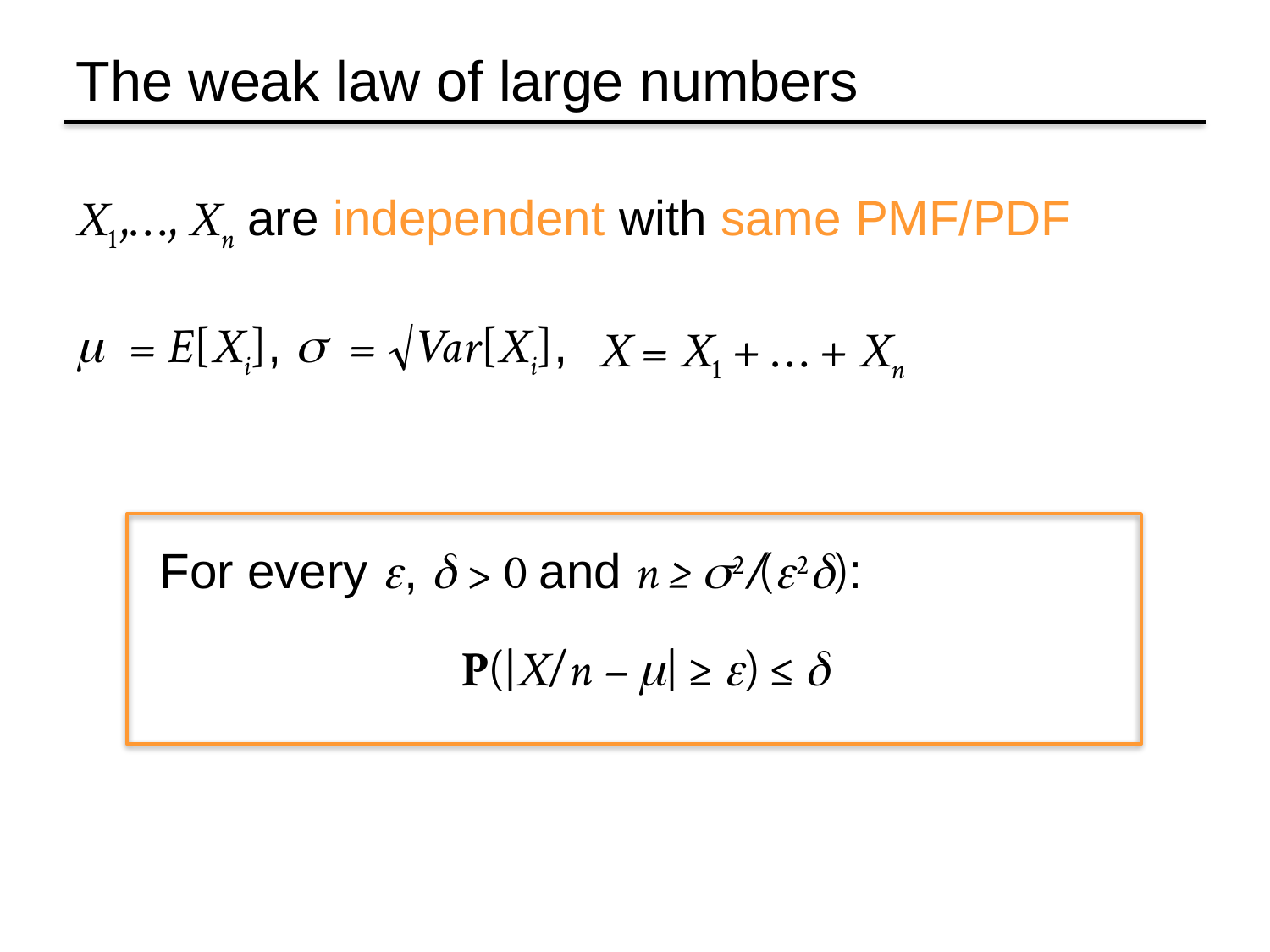

# The weak law of large numbers
X1,…, Xn are independent with same PMF/PDF
μ = E[Xi], σ = √Var[Xi],
X = X1 + … + Xn

For every ε, δ > 0 and n ≥ σ2/(ε2δ):
P(|X/n – μ| ≥ ε) ≤ δ